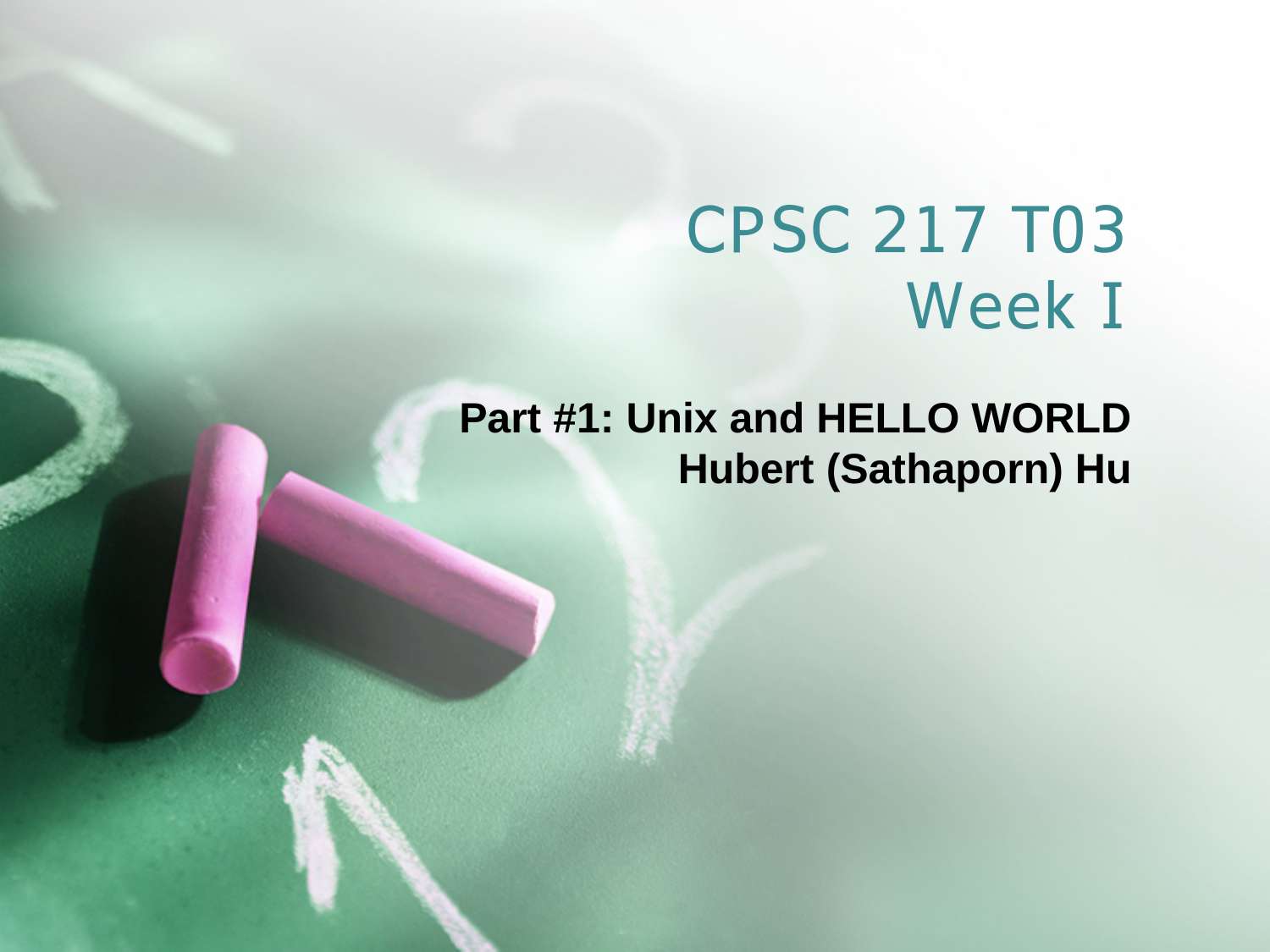

# CPSC 217 T03 Week I
Part #1: Unix and HELLO WORLD
Hubert (Sathaporn) Hu